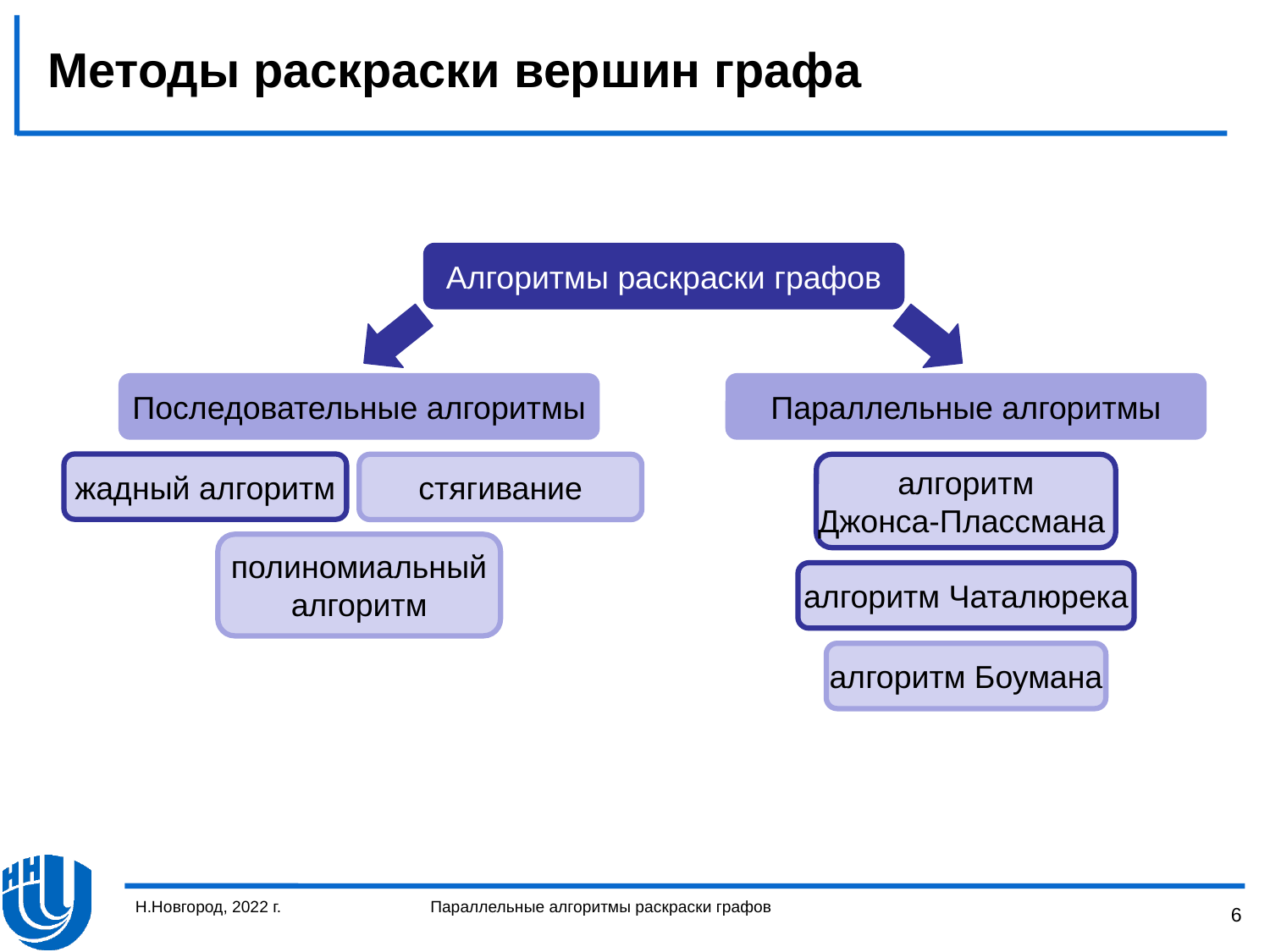

# Методы раскраски вершин графа
Алгоритмы раскраски графов

Последовательные алгоритмы
Параллельные алгоритмы
жадный алгоритм
алгоритм
Джонса-Плассмана
стягивание
полиномиальный
алгоритм
алгоритм Чаталюрека
алгоритм Боумана
Н.Новгород, 2022 г.
Параллельные алгоритмы раскраски графов